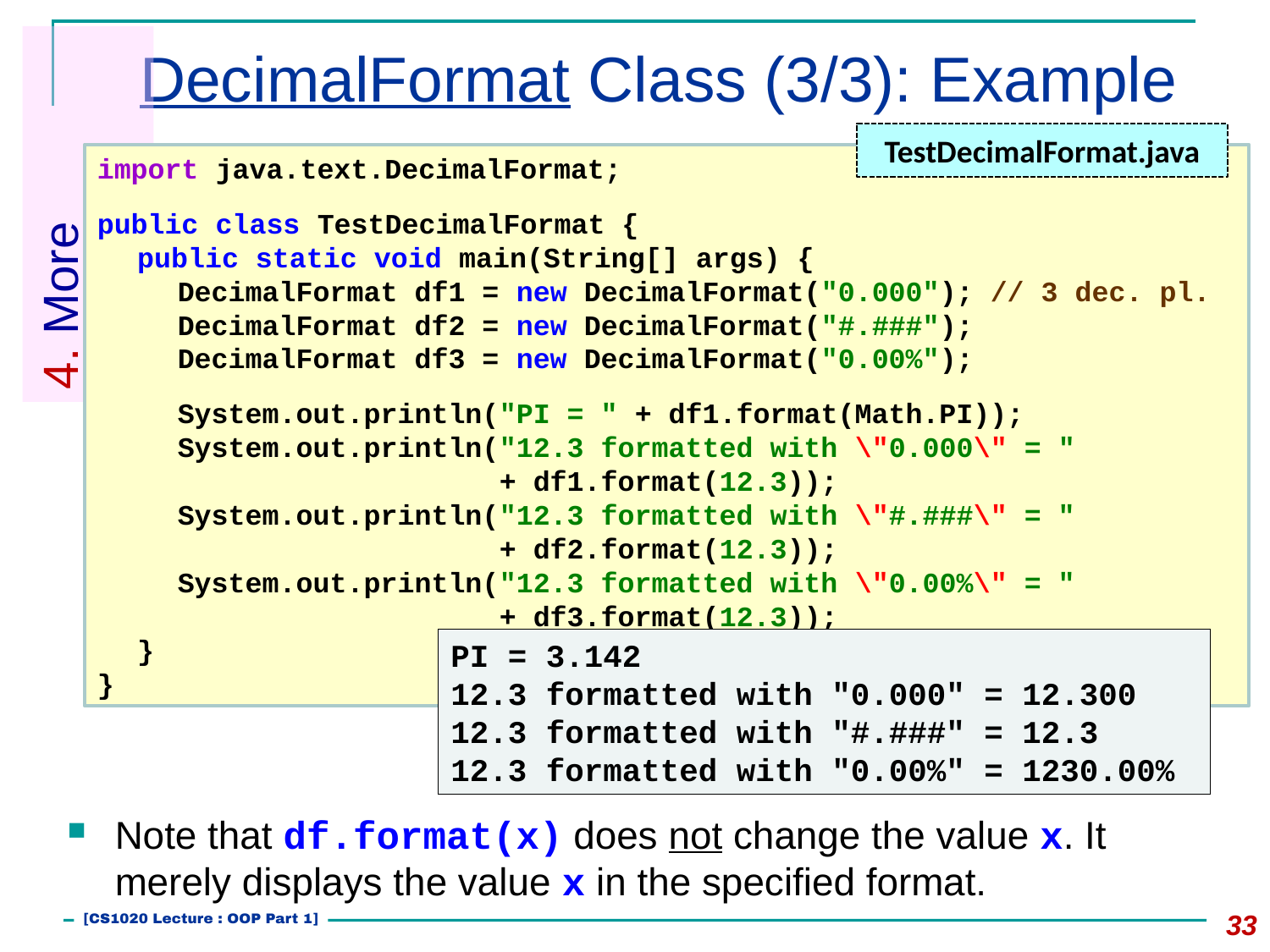

DecimalFormat Class (3/3): Example
TestDecimalFormat.java
import java.text.DecimalFormat;

public class TestDecimalFormat {
	public static void main(String[] args) {
		DecimalFormat df1 = new DecimalFormat("0.000"); // 3 dec. pl.
		DecimalFormat df2 = new DecimalFormat("#.###");
		DecimalFormat df3 = new DecimalFormat("0.00%");

		System.out.println("PI = " + df1.format(Math.PI));
		System.out.println("12.3 formatted with \"0.000\" = "
		                   + df1.format(12.3));
		System.out.println("12.3 formatted with \"#.###\" = "
		                   + df2.format(12.3));
		System.out.println("12.3 formatted with \"0.00%\" = "
		                   + df3.format(12.3));
	}
}
4. More Classes
PI = 3.142
12.3 formatted with "0.000" = 12.300
12.3 formatted with "#.###" = 12.3
12.3 formatted with "0.00%" = 1230.00%
Note that df.format(x) does not change the value x. It merely displays the value x in the specified format.
33
[CS1020 Lecture : OOP Part 1]